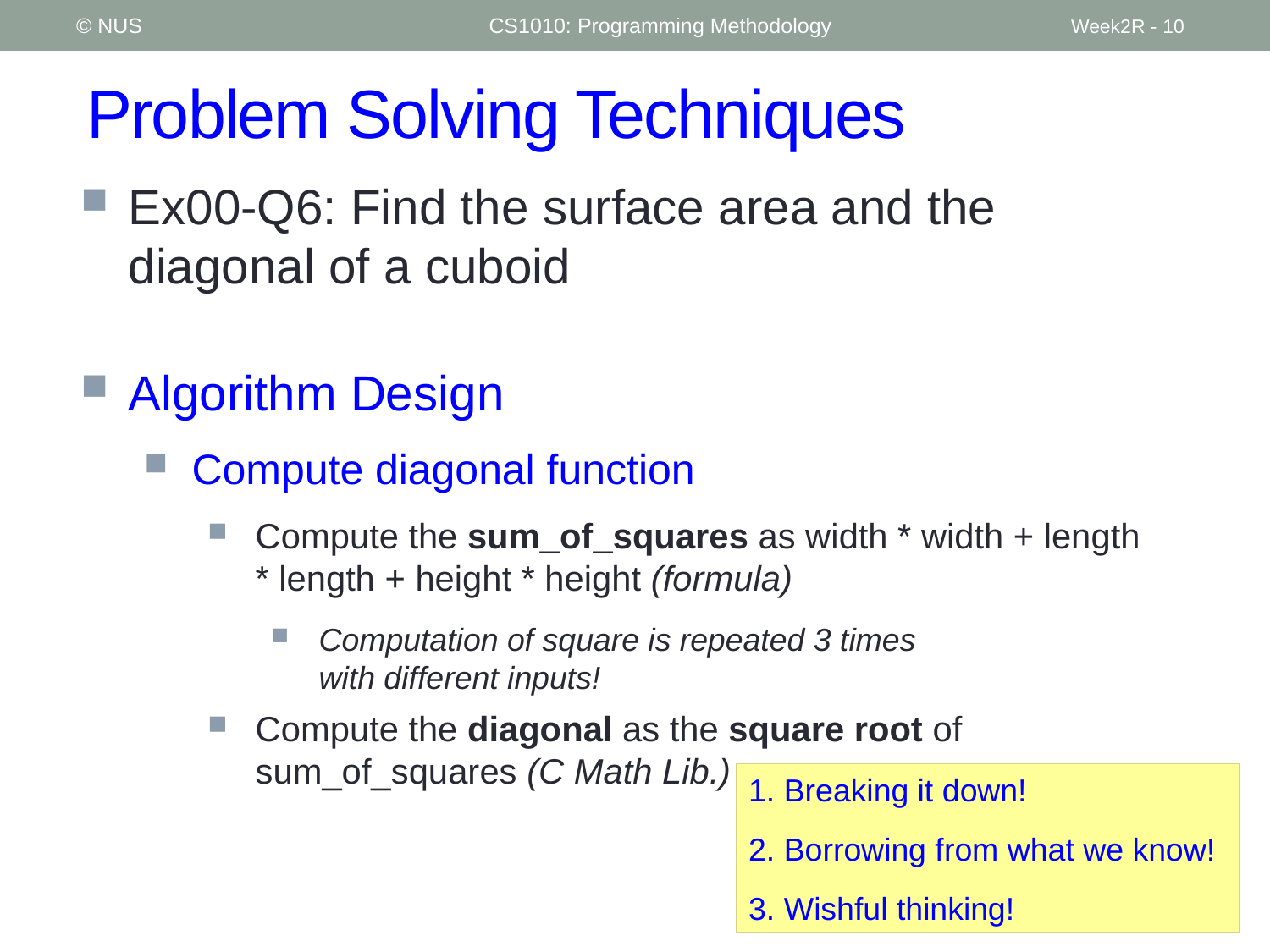

© NUS
CS1010: Programming Methodology
Week2R - 10
# Problem Solving Techniques
Ex00-Q6: Find the surface area and the diagonal of a cuboid

Algorithm Design
Compute diagonal function
Compute the sum_of_squares as width * width + length * length + height * height (formula)
Computation of square is repeated 3 times
with different inputs!
Compute the diagonal as the square root of sum_of_squares (C Math Lib.)
1. Breaking it down!
2. Borrowing from what we know!
3. Wishful thinking!